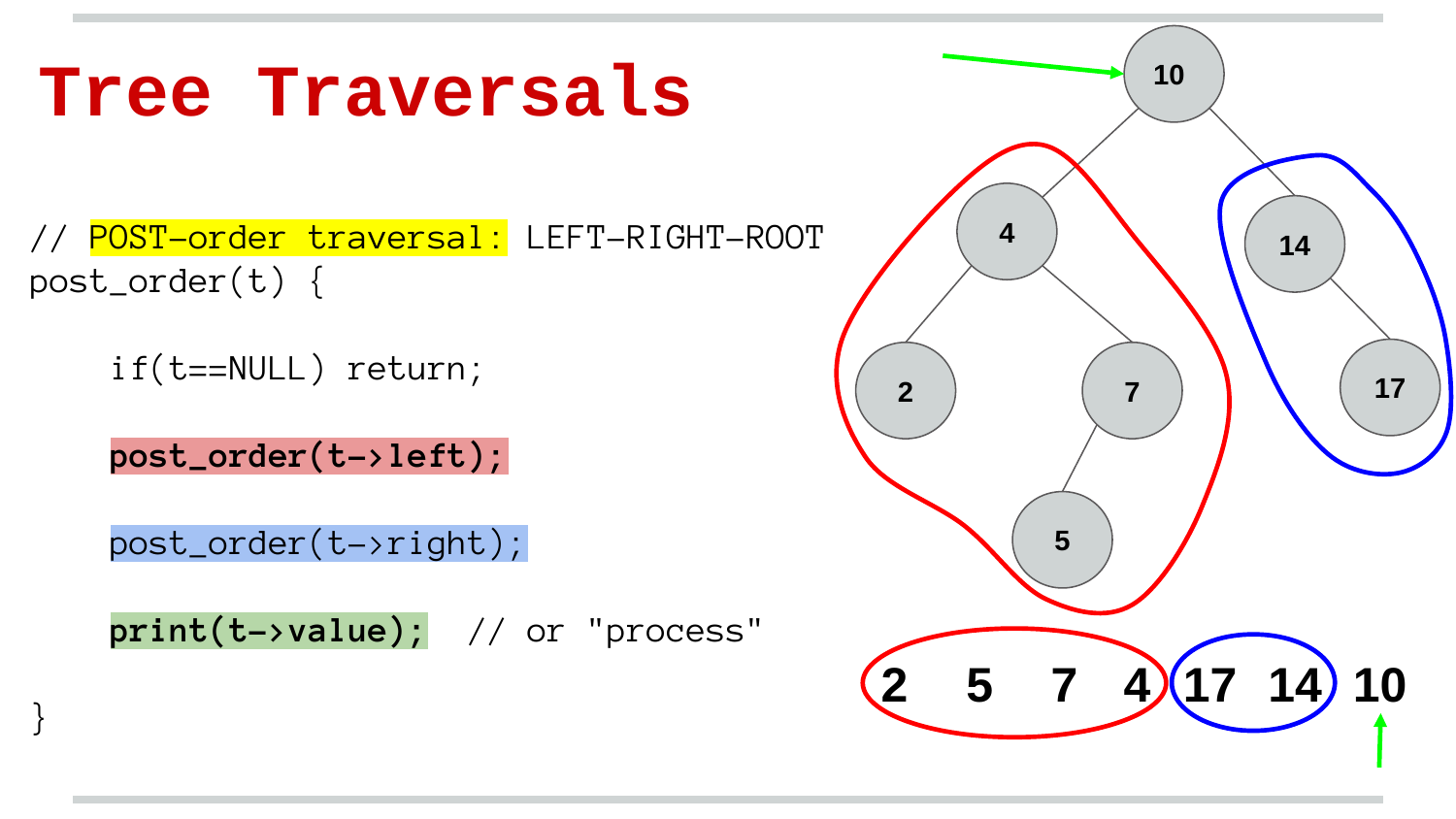

Tree Traversals
10

// POST-order traversal: LEFT-RIGHT-ROOT
post_order(t) {

    if(t==NULL) return;

    post_order(t->left);

    post_order(t->right);

    print(t->value);  // or "process"

}

4
14
17
2
7
5

2
5
7
4
17
14
10